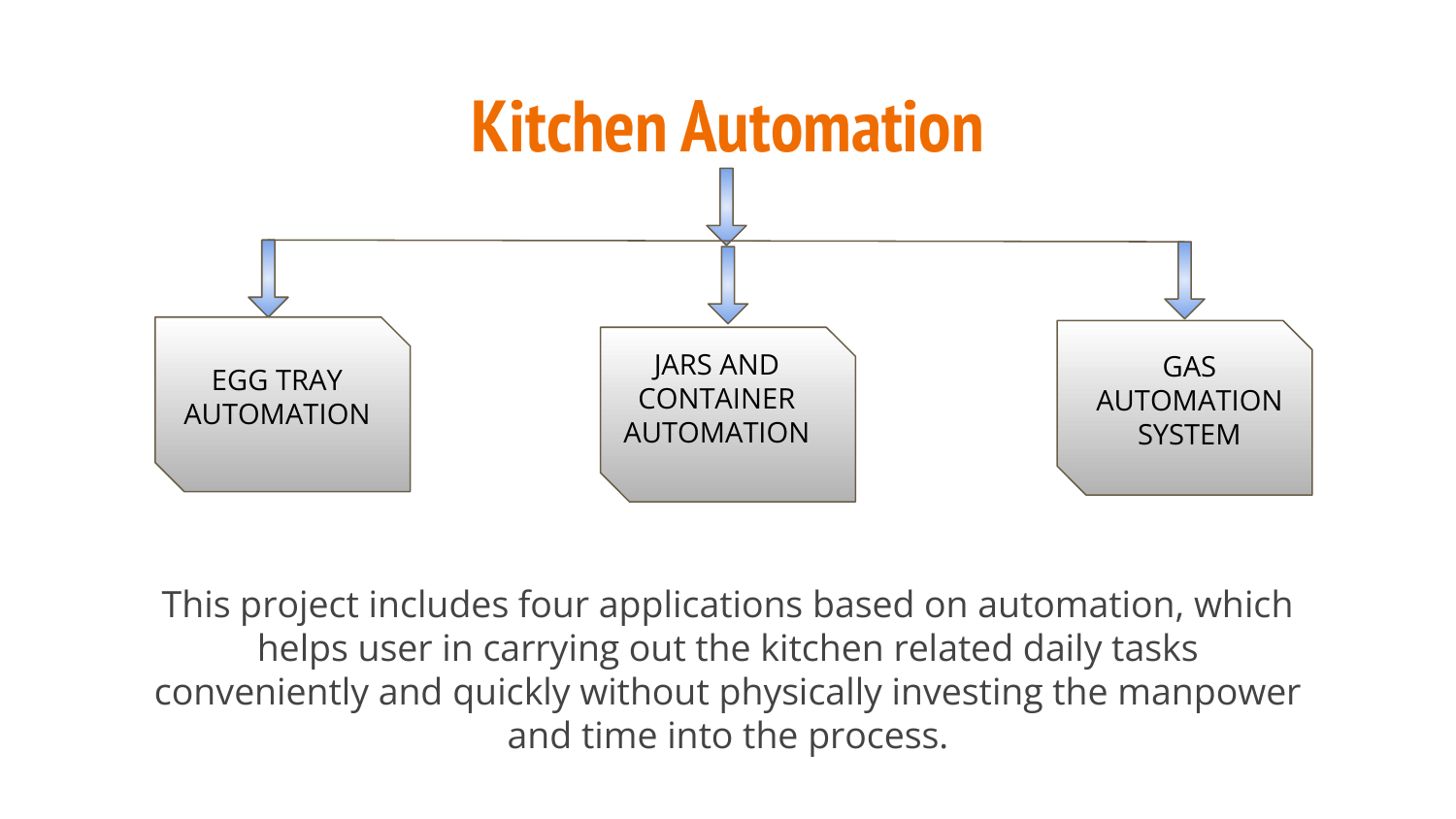

# Kitchen Automation

JARS AND CONTAINER AUTOMATION
GAS AUTOMATION SYSTEM
EGG TRAY AUTOMATION
This project includes four applications based on automation, which helps user in carrying out the kitchen related daily tasks conveniently and quickly without physically investing the manpower and time into the process.